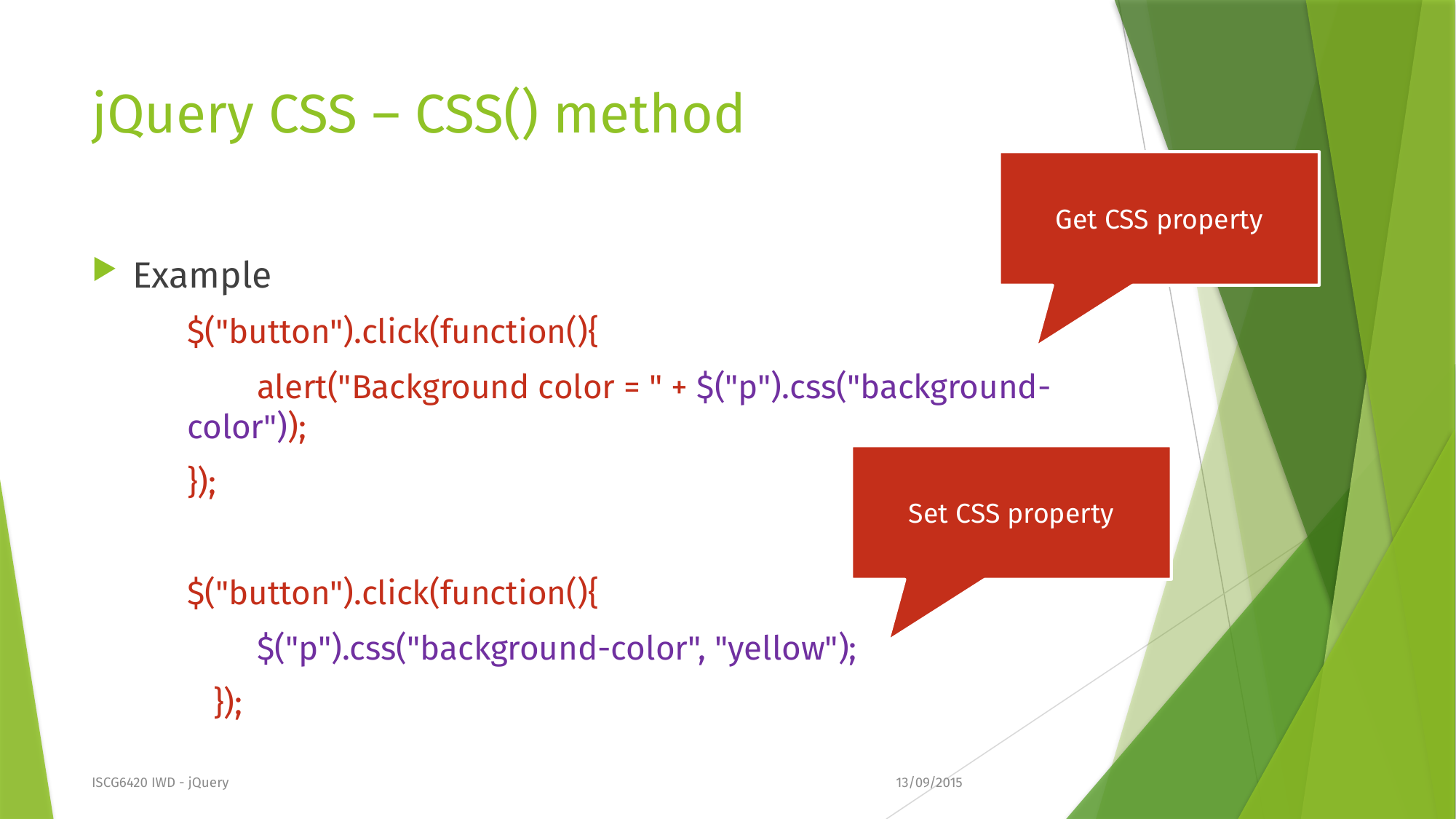

# jQuery CSS – CSS() method
Get CSS property
Example
$("button").click(function(){
        alert("Background color = " + $("p").css("background-color"));
});

$("button").click(function(){
        $("p").css("background-color", "yellow");
   });

Set CSS property
13/09/2015
ISCG6420 IWD - jQuery